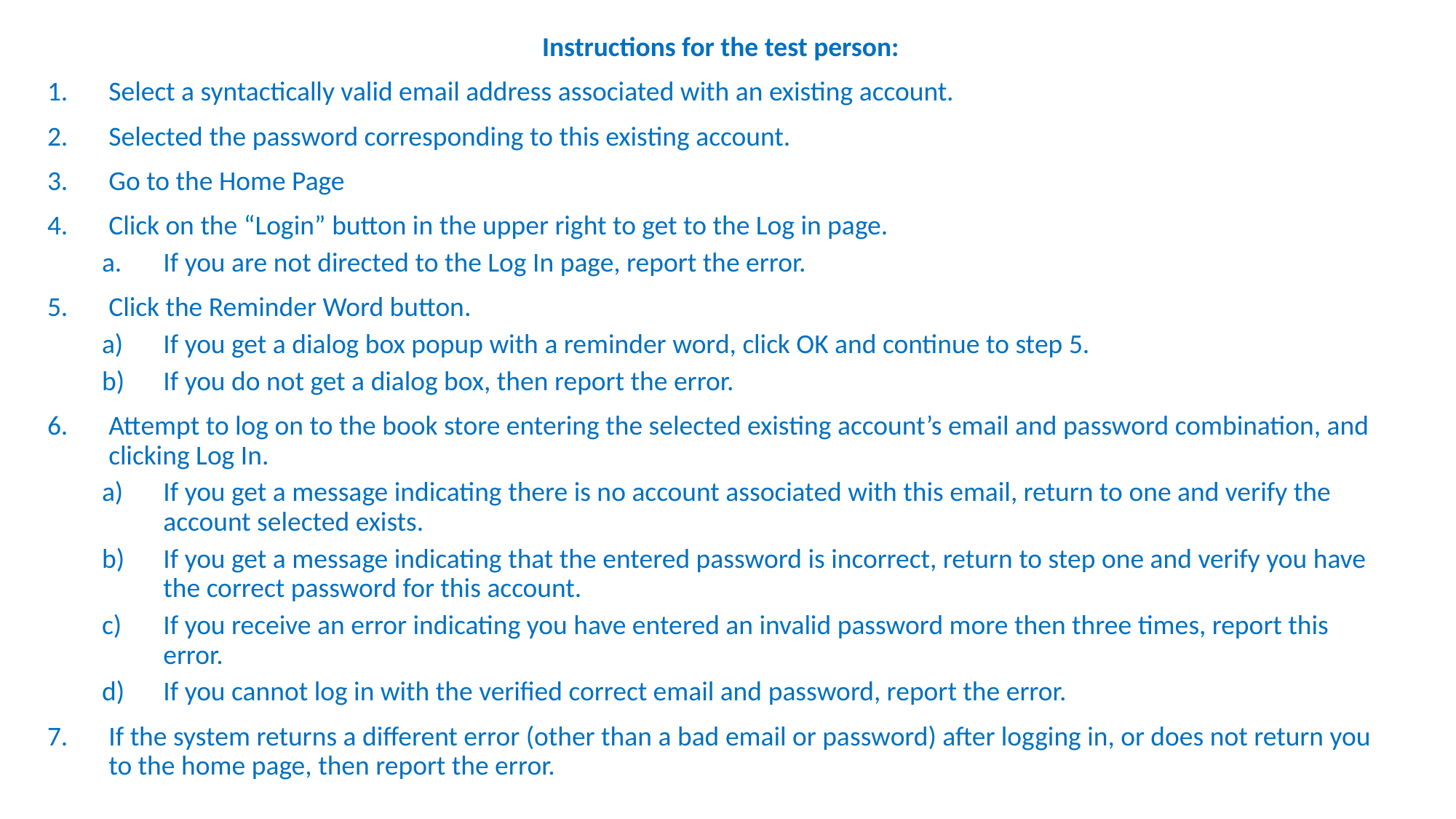

Instructions for the test person:
Select a syntactically valid email address associated with an existing account.
Selected the password corresponding to this existing account.
Go to the Home Page
Click on the “Login” button in the upper right to get to the Log in page.
If you are not directed to the Log In page, report the error.
Click the Reminder Word button.
If you get a dialog box popup with a reminder word, click OK and continue to step 5.
If you do not get a dialog box, then report the error.
Attempt to log on to the book store entering the selected existing account’s email and password combination, and clicking Log In.
If you get a message indicating there is no account associated with this email, return to one and verify the account selected exists.
If you get a message indicating that the entered password is incorrect, return to step one and verify you have the correct password for this account.
If you receive an error indicating you have entered an invalid password more then three times, report this error.
If you cannot log in with the verified correct email and password, report the error.
If the system returns a different error (other than a bad email or password) after logging in, or does not return you to the home page, then report the error.